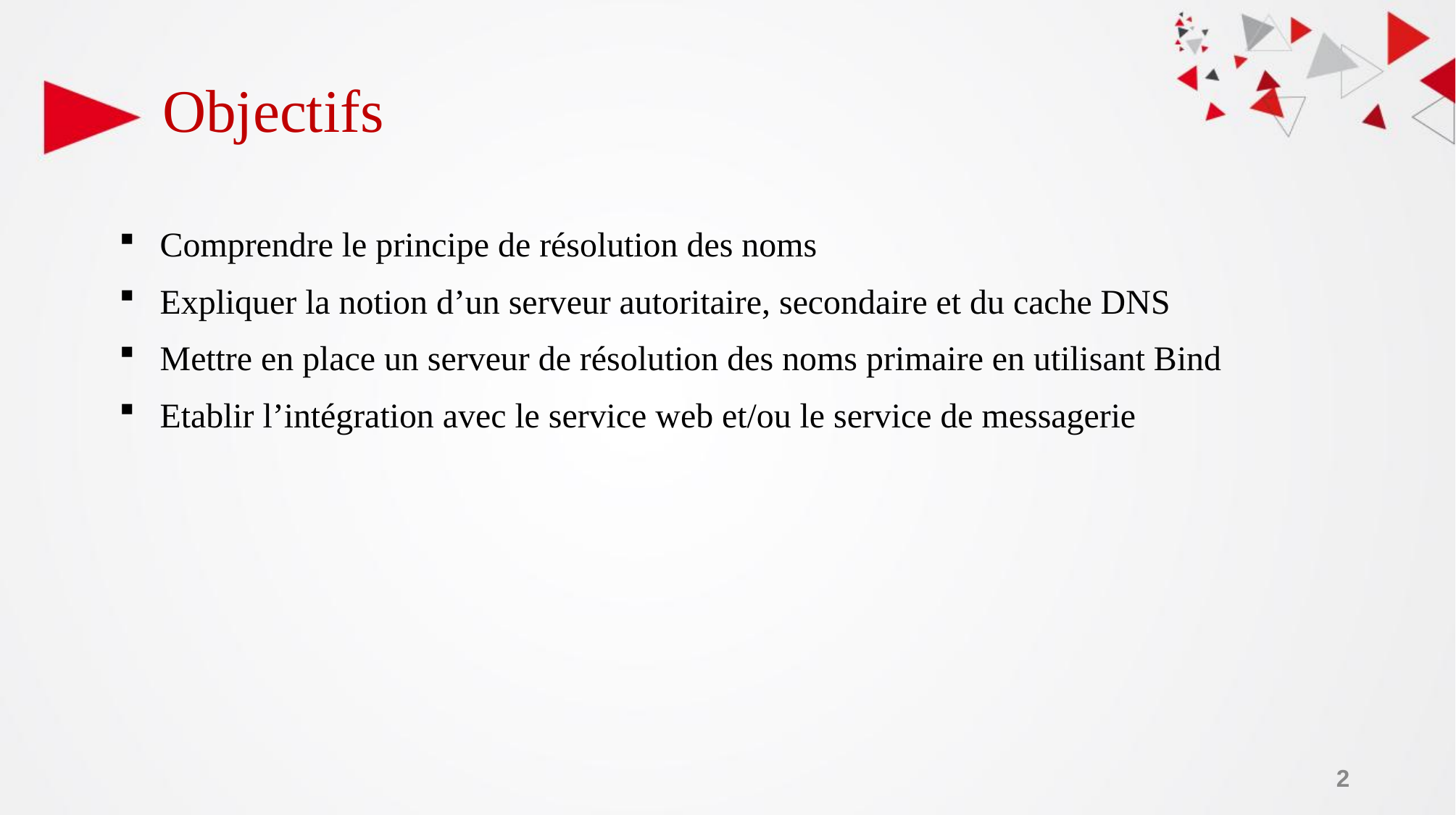

# Objectifs
Comprendre le principe de résolution des noms
Expliquer la notion d’un serveur autoritaire, secondaire et du cache DNS
Mettre en place un serveur de résolution des noms primaire en utilisant Bind
Etablir l’intégration avec le service web et/ou le service de messagerie

2